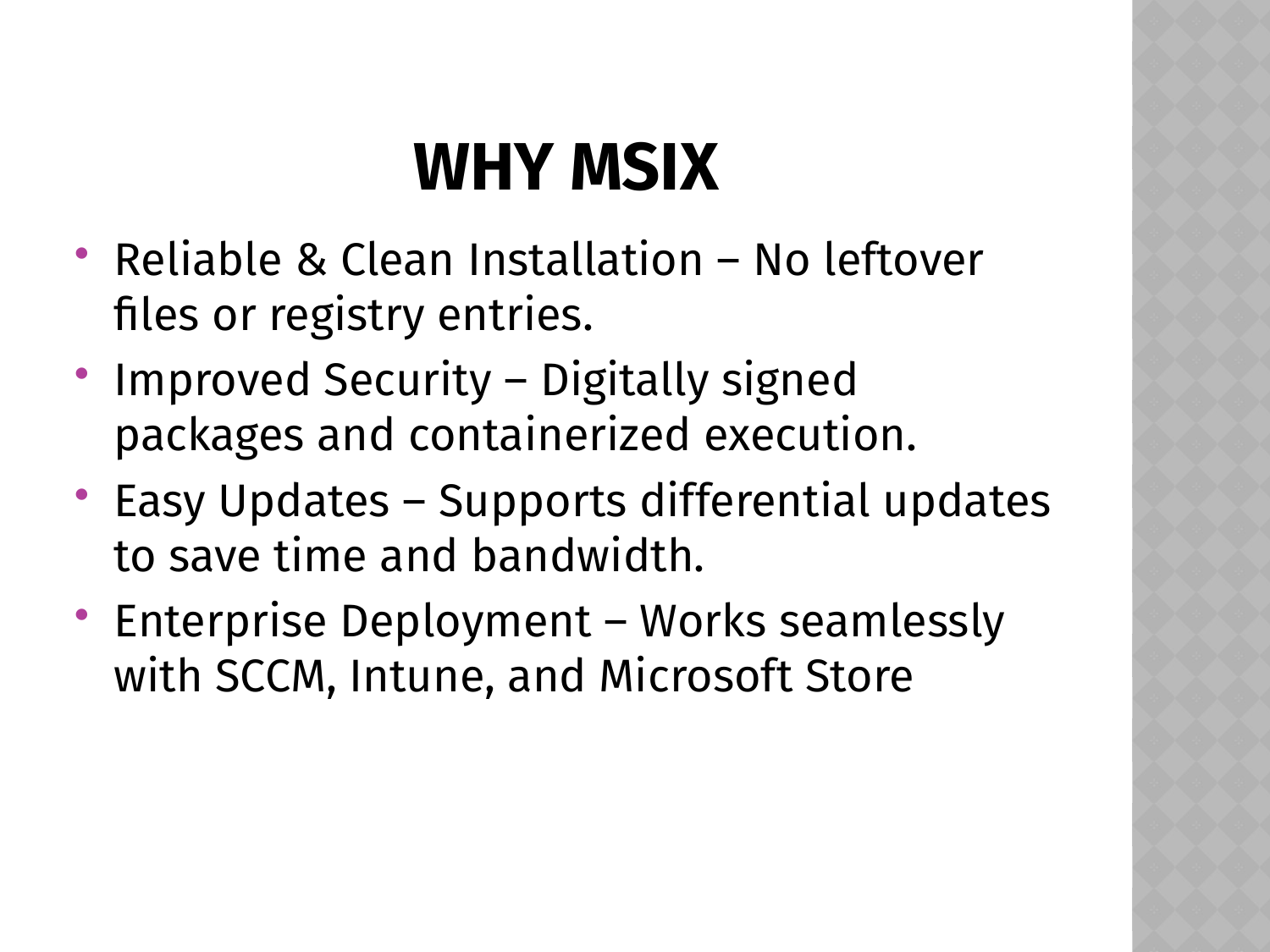

# Why MSIX
Reliable & Clean Installation – No leftover files or registry entries.
Improved Security – Digitally signed packages and containerized execution.
Easy Updates – Supports differential updates to save time and bandwidth.
Enterprise Deployment – Works seamlessly with SCCM, Intune, and Microsoft Store